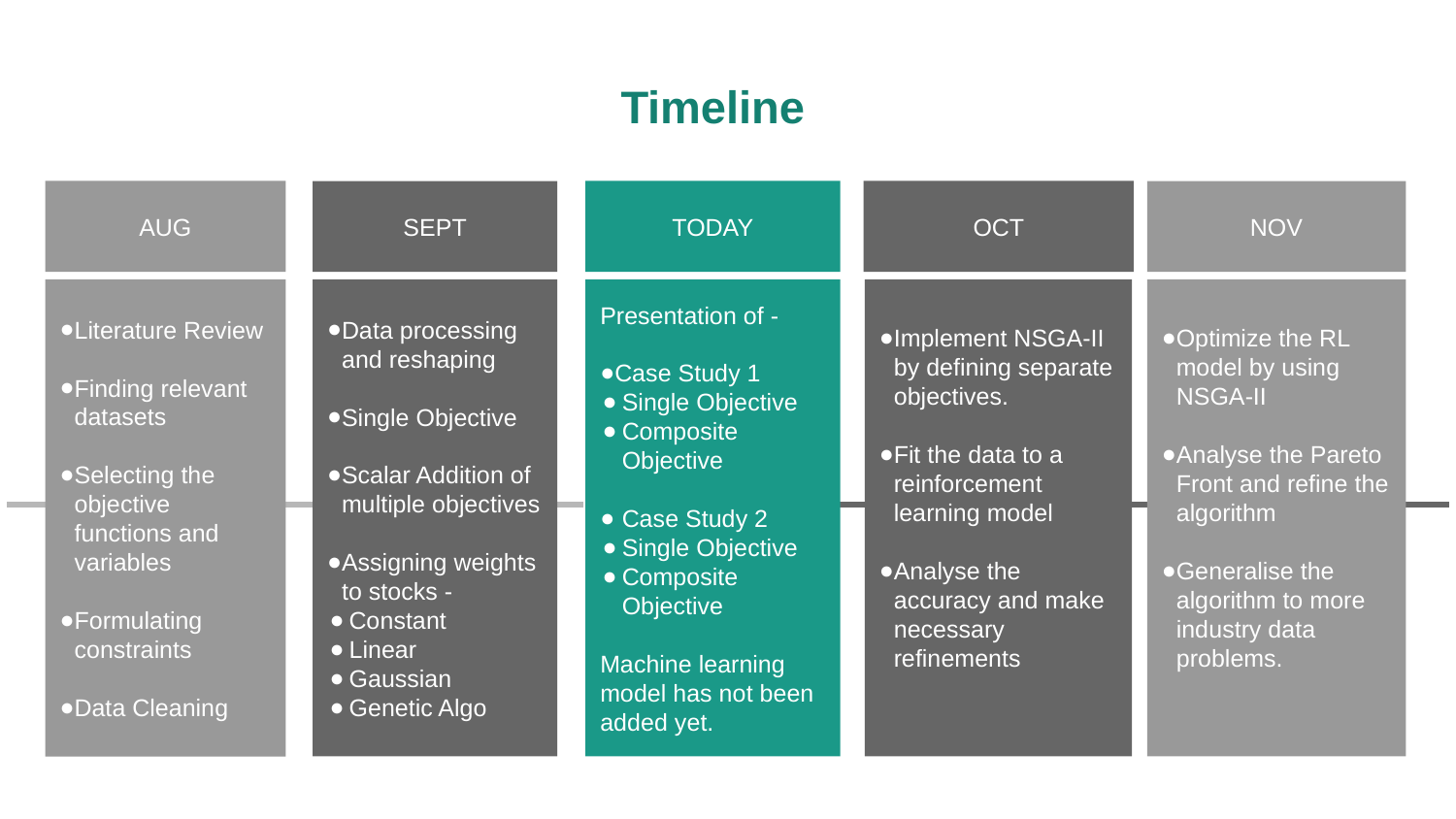

# Timeline

AUG

Literature Review

Finding relevant datasets
Selecting the objective functions and variables
Formulating constraints
Data Cleaning

OCT

Implement NSGA-II by defining separate objectives.
Fit the data to a reinforcement learning model
Analyse the accuracy and make necessary refinements

TODAY
Presentation of -
Case Study 1
Single Objective
Composite Objective

Case Study 2
Single Objective
Composite Objective
Machine learning model has not been added yet.

NOV

Optimize the RL model by using NSGA-II
Analyse the Pareto Front and refine the algorithm
Generalise the algorithm to more industry data problems.

SEPT

Data processing and reshaping
Single Objective
Scalar Addition of multiple objectives
Assigning weights to stocks -
Constant
Linear
Gaussian
Genetic Algo